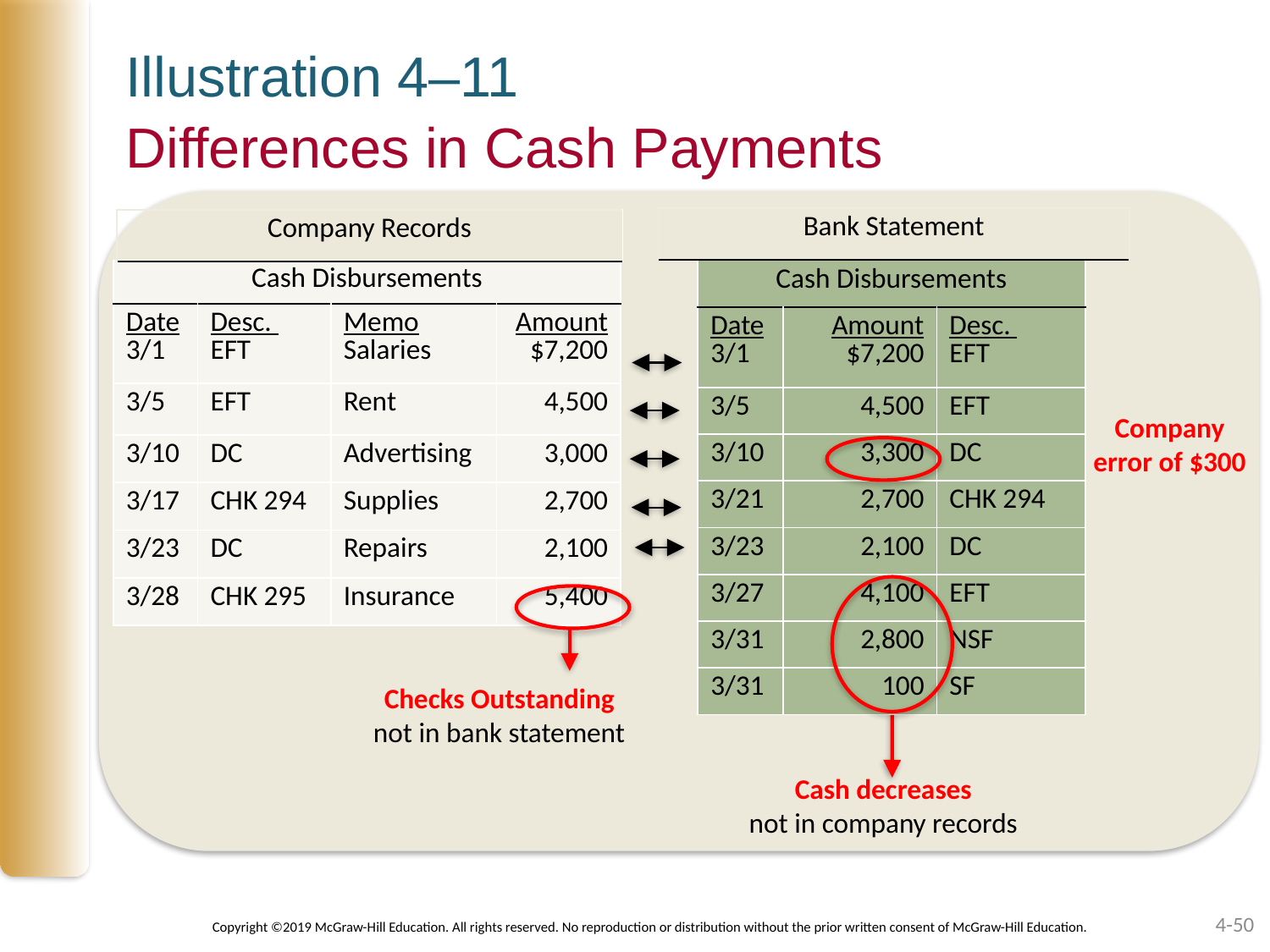

# Illustration 4–11  Differences in Cash Payments

| Bank Statement |
| --- |
| Company Records |
| --- |
| Cash Disbursements |  |  |  |
| --- | --- | --- | --- |
| Date 3/1 | Desc. EFT | Memo Salaries | Amount $7,200 |
| 3/5 | EFT | Rent | 4,500 |
| 3/10 | DC | Advertising | 3,000 |
| 3/17 | CHK 294 | Supplies | 2,700 |
| 3/23 | DC | Repairs | 2,100 |
| 3/28 | CHK 295 | Insurance | 5,400 |
| Cash Disbursements |  |  |
| --- | --- | --- |
| Date 3/1 | Amount $7,200 | Desc. EFT |
| 3/5 | 4,500 | EFT |
| 3/10 | 3,300 | DC |
| 3/21 | 2,700 | CHK 294 |
| 3/23 | 2,100 | DC |
| 3/27 | 4,100 | EFT |
| 3/31 | 2,800 | NSF |
| 3/31 | 100 | SF |
Company
error of $300

Checks Outstanding
not in bank statement
Cash decreases
not in company records
4-50
Copyright ©2019 McGraw-Hill Education. All rights reserved. No reproduction or distribution without the prior written consent of McGraw-Hill Education.